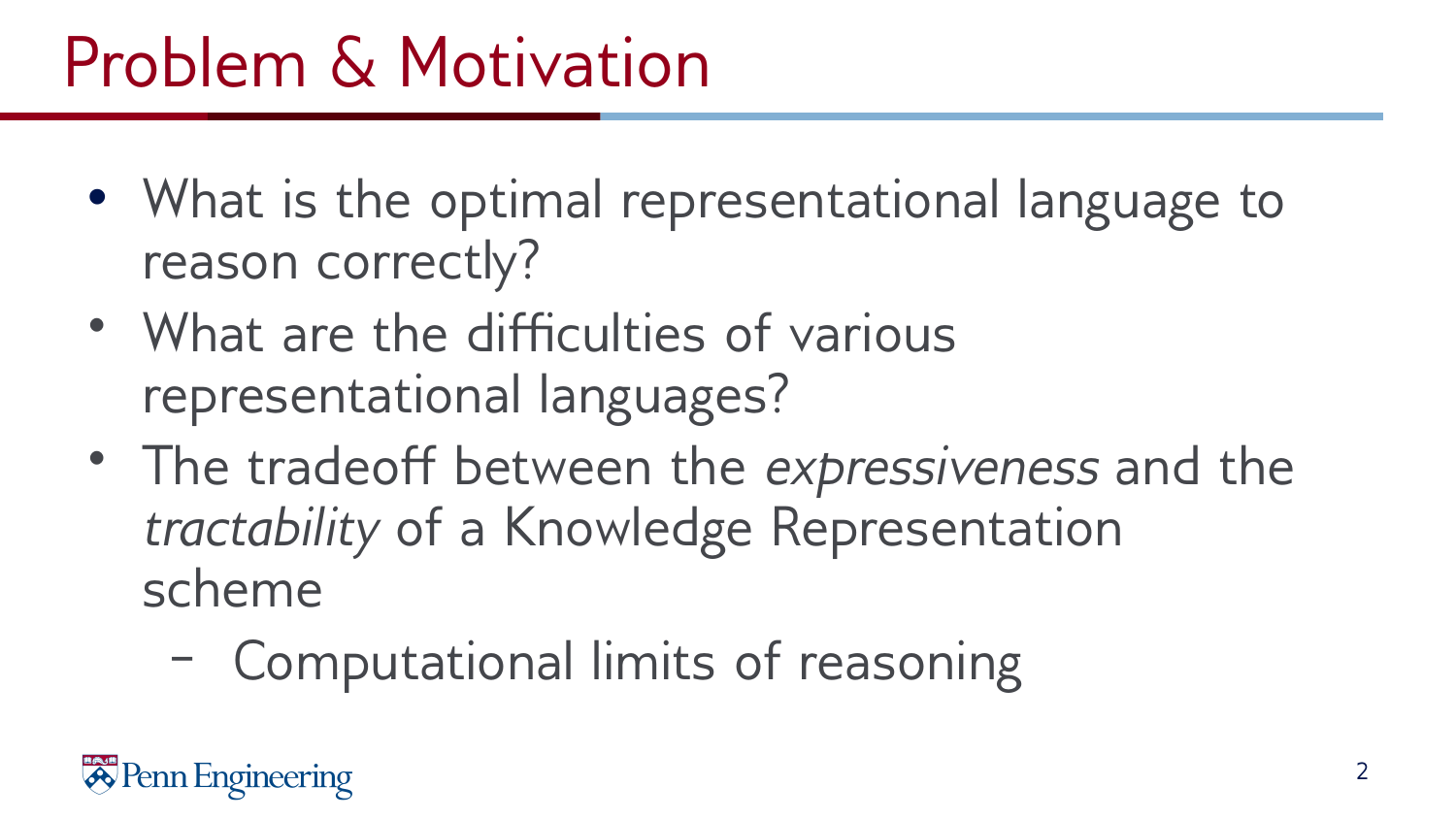

# Problem & Motivation
What is the optimal representational language to reason correctly?
What are the difficulties of various representational languages?
The tradeoff between the expressiveness and the tractability of a Knowledge Representation scheme
Computational limits of reasoning

2